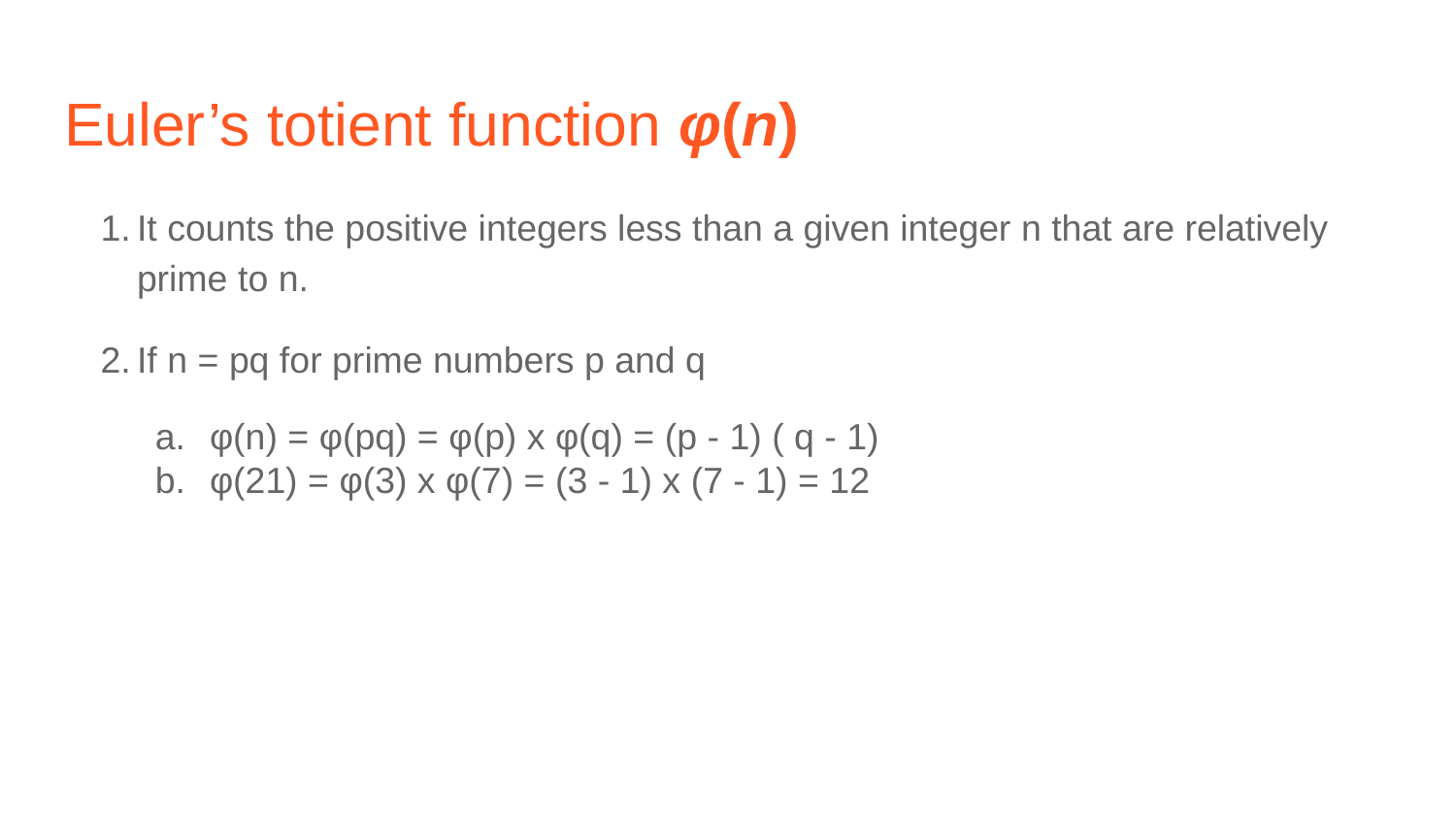

# Euler’s totient function φ(n)

It counts the positive integers less than a given integer n that are relatively prime to n.
If n = pq for prime numbers p and q
φ(n) = φ(pq) = φ(p) x φ(q) = (p - 1) ( q - 1)
φ(21) = φ(3) x φ(7) = (3 - 1) x (7 - 1) = 12